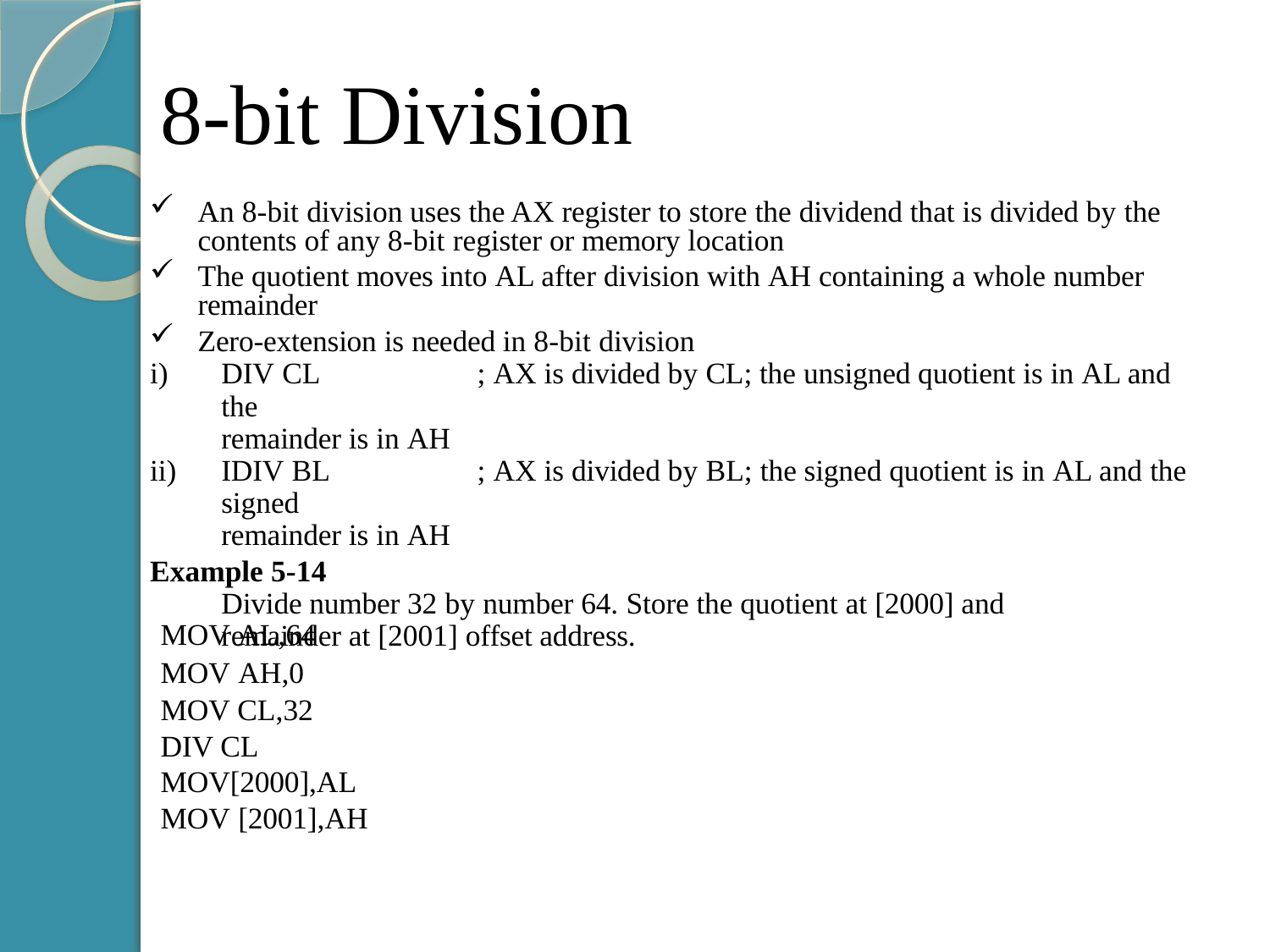

# 8-bit Division
An 8-bit division uses the AX register to store the dividend that is divided by the  contents of any 8-bit register or memory location
The quotient moves into AL after division with AH containing a whole number  remainder
Zero-extension is needed in 8-bit division
DIV CL	; AX is divided by CL; the unsigned quotient is in AL and the
remainder is in AH
IDIV BL	; AX is divided by BL; the signed quotient is in AL and the signed
remainder is in AH
Example 5-14
Divide number 32 by number 64. Store the quotient at [2000] and
remainder at [2001] offset address.
MOV AL,64
MOV AH,0
MOV CL,32
DIV CL MOV[2000],AL
MOV [2001],AH